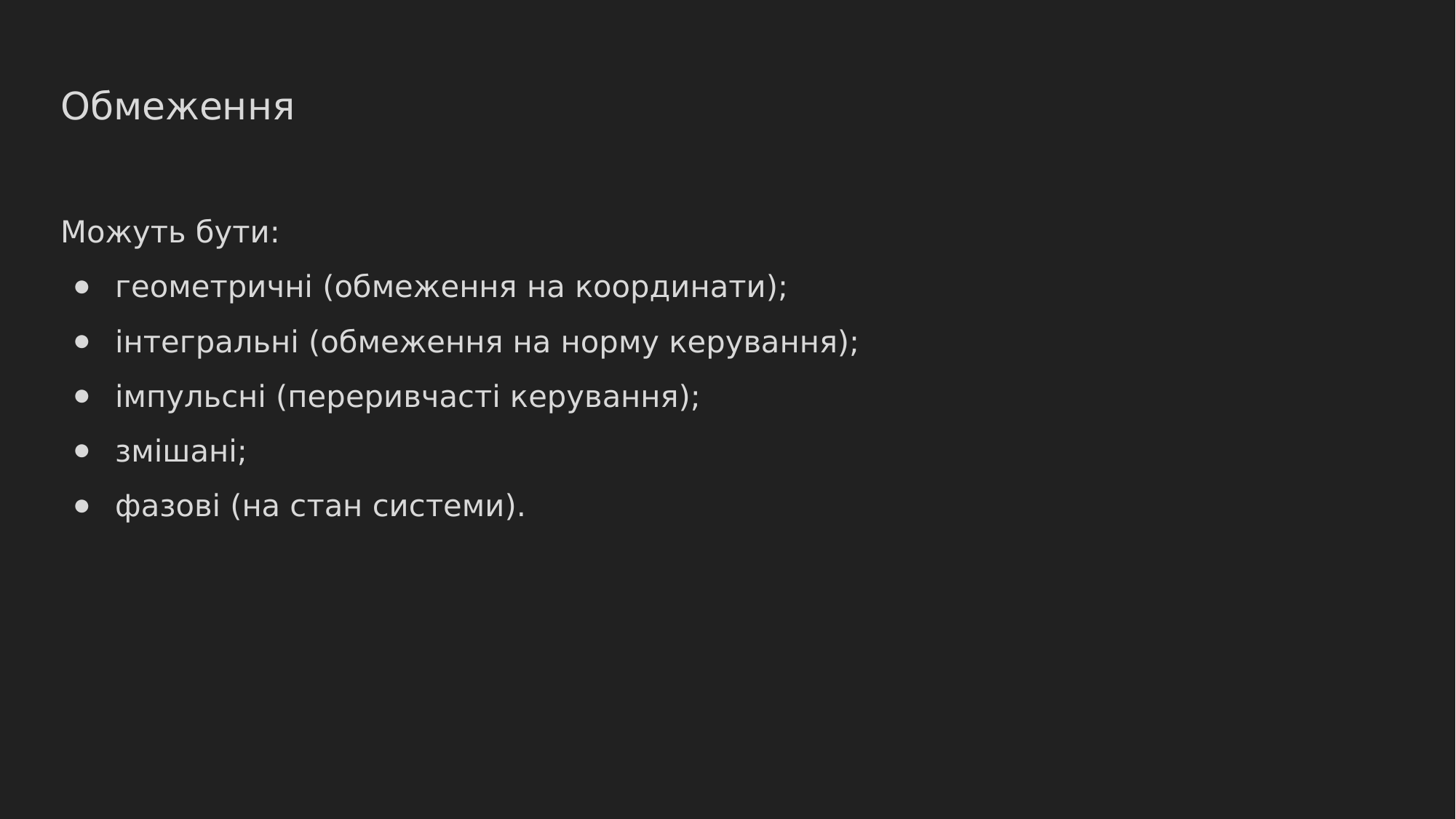

# Обмеження
Можуть бути:
геометричні (обмеження на координати);
інтегральні (обмеження на норму керування);
імпульсні (переривчасті керування);
змішані;
фазові (на стан системи).